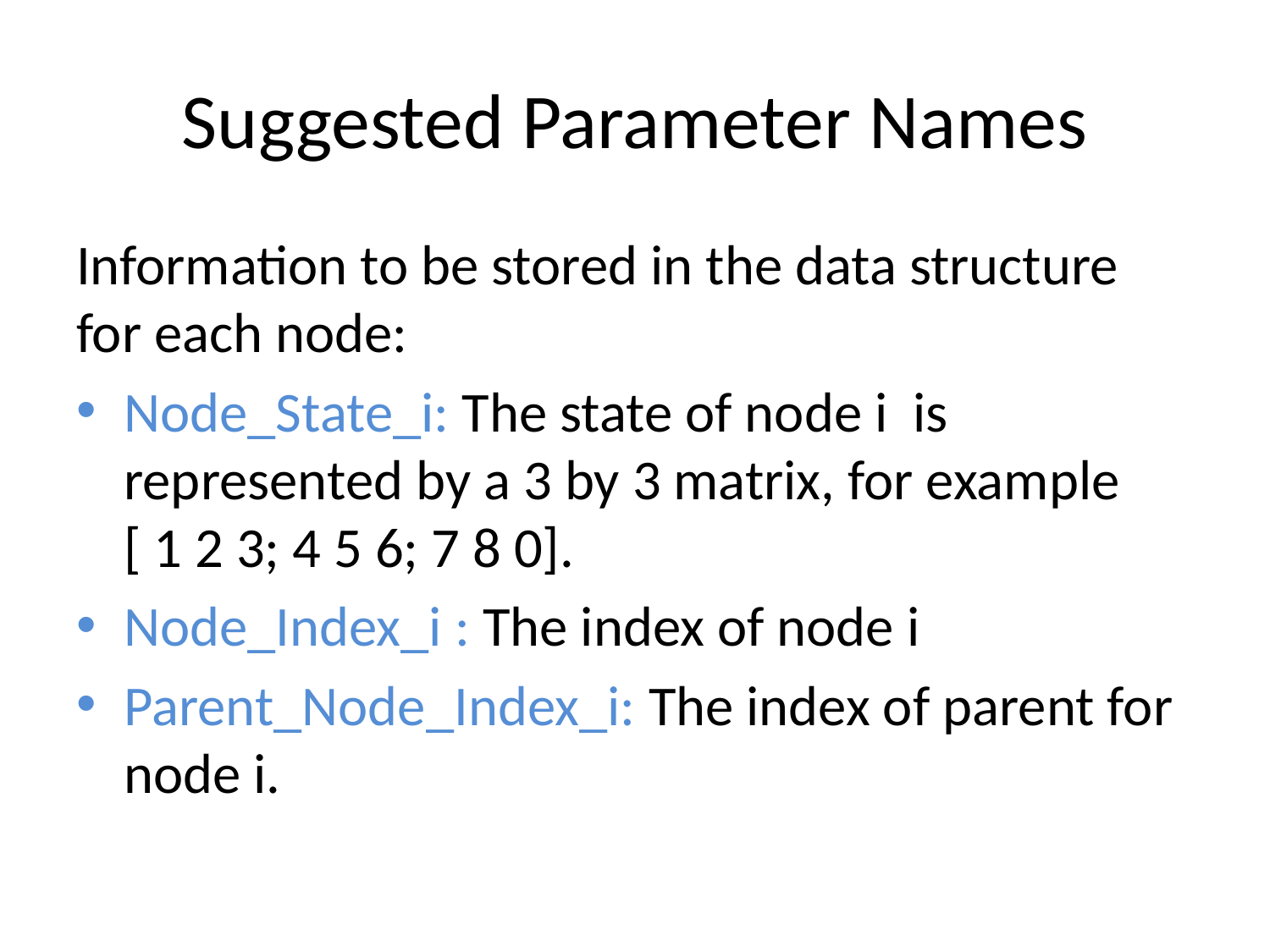

# Suggested Parameter Names
Information to be stored in the data structure for each node:
Node_State_i: The state of node i  is represented by a 3 by 3 matrix, for example     [ 1 2 3; 4 5 6; 7 8 0].
Node_Index_i : The index of node i
Parent_Node_Index_i: The index of parent for node i.